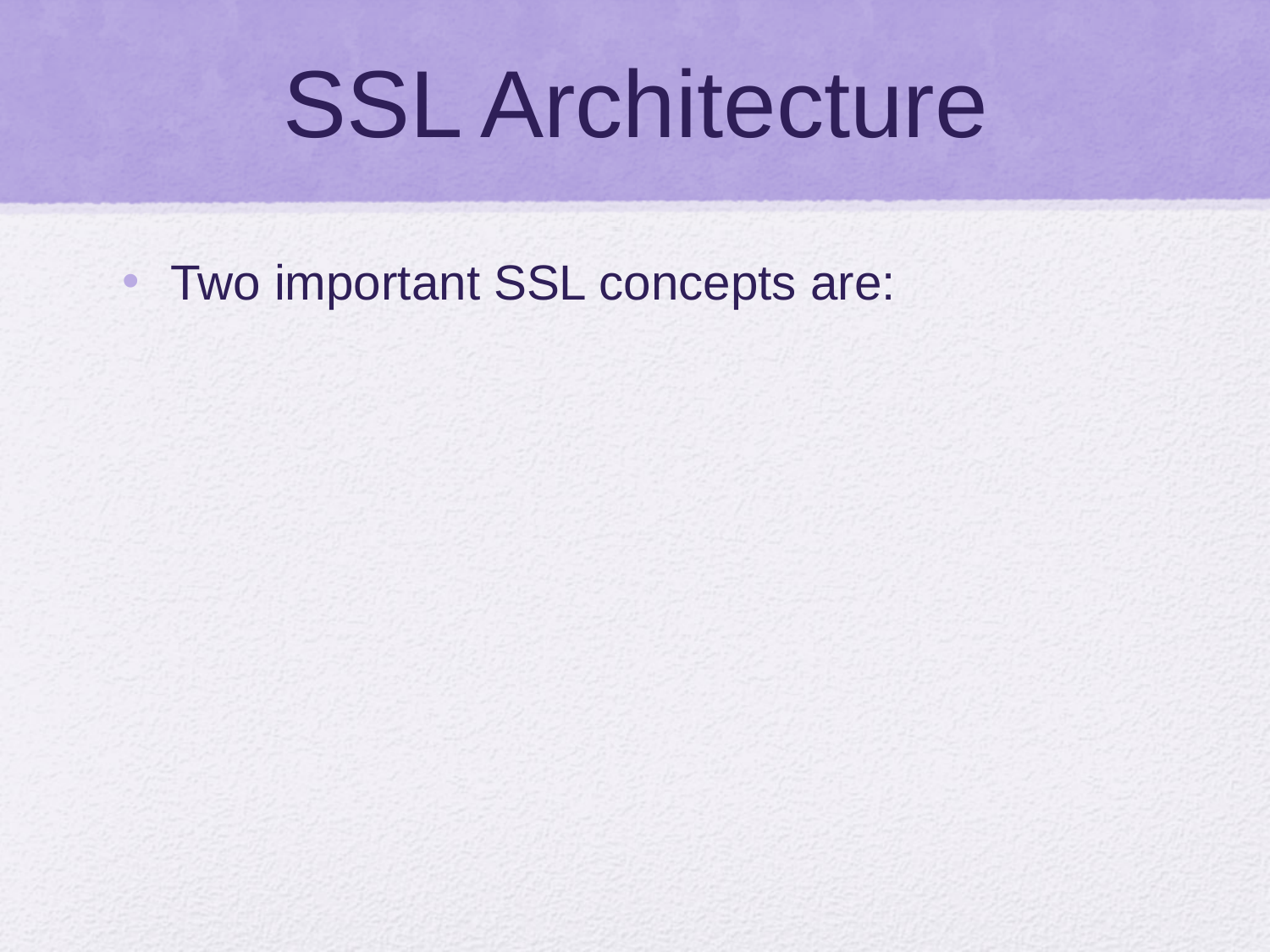

# SSL Architecture
Two important SSL concepts are: